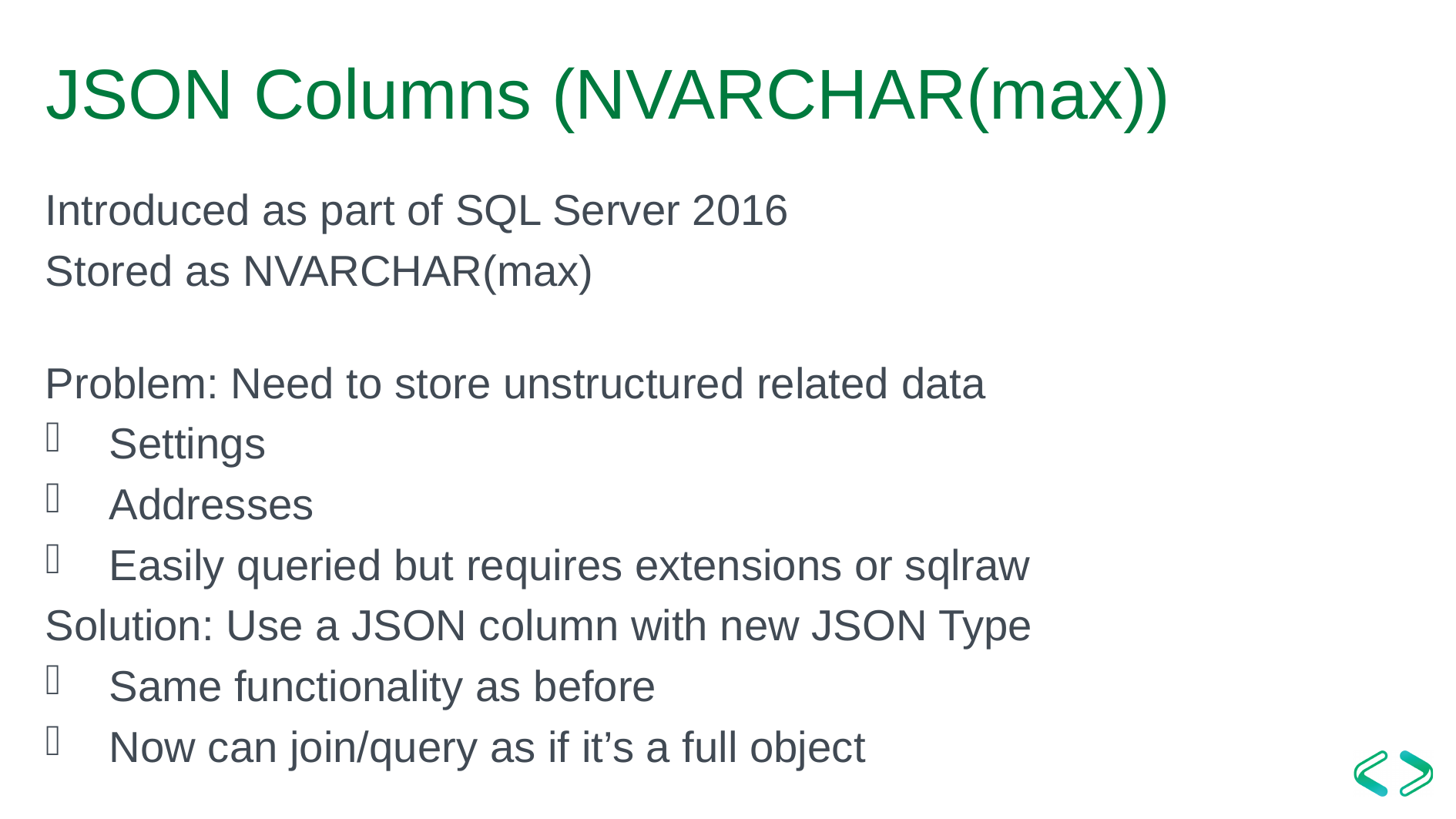

# JSON Columns (NVARCHAR(max))
Introduced as part of SQL Server 2016
Stored as NVARCHAR(max)
Problem: Need to store unstructured related data
Settings
Addresses
Easily queried but requires extensions or sqlraw
Solution: Use a JSON column with new JSON Type
Same functionality as before
Now can join/query as if it’s a full object